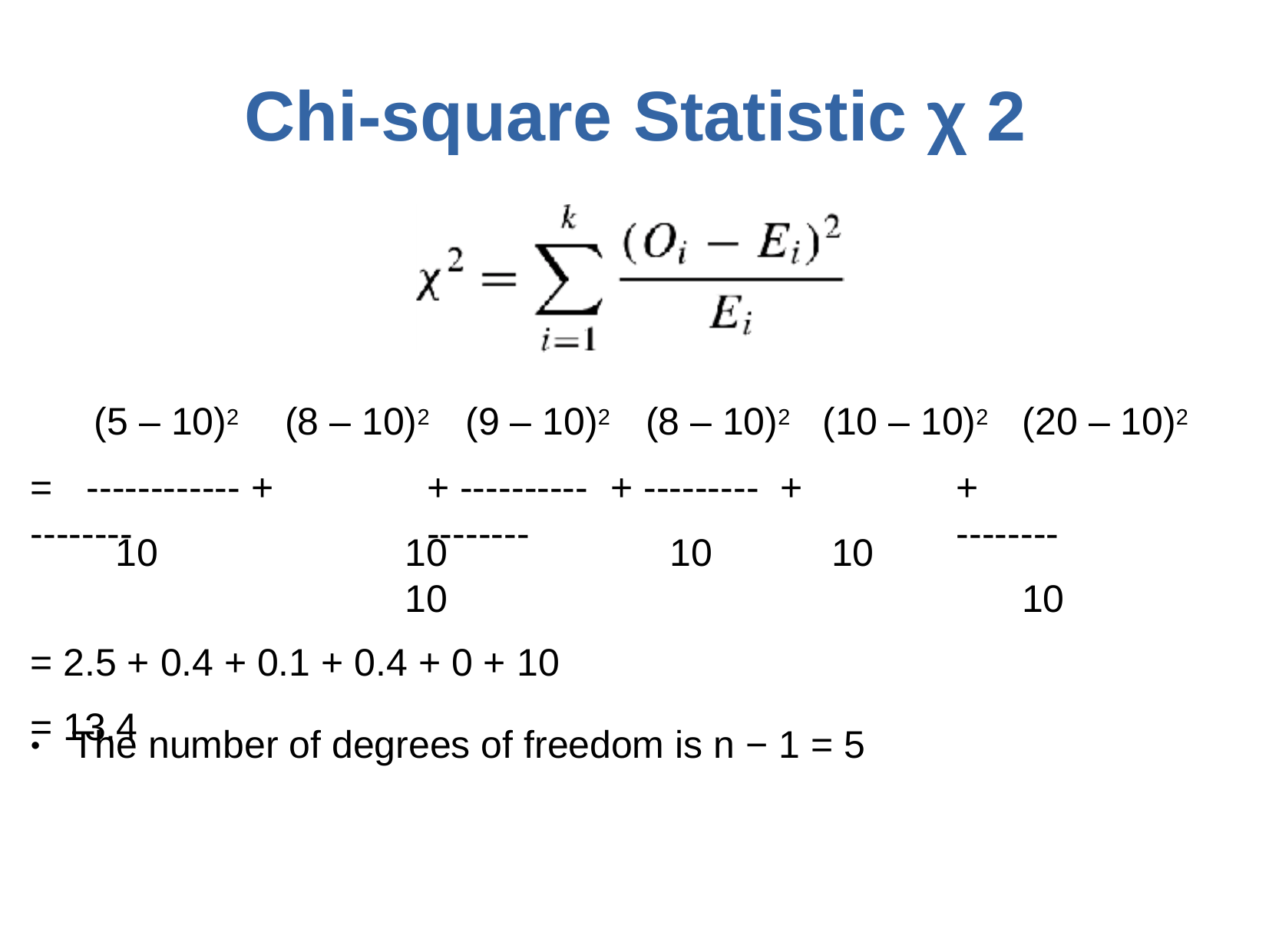

# Chi-square	Statistic	χ	2

(5 – 10)2	(8 – 10)2
(9 – 10)2	(8 – 10)2
(10 – 10)2
(20 – 10)2
+	--------
10
=	------------ +	--------
+ ----------	+ ---------	+ --------
10	10	10
= 2.5 + 0.4 + 0.1 + 0.4 + 0 + 10
= 13.4
10	10
The number of degrees of freedom is n − 1 = 5
●